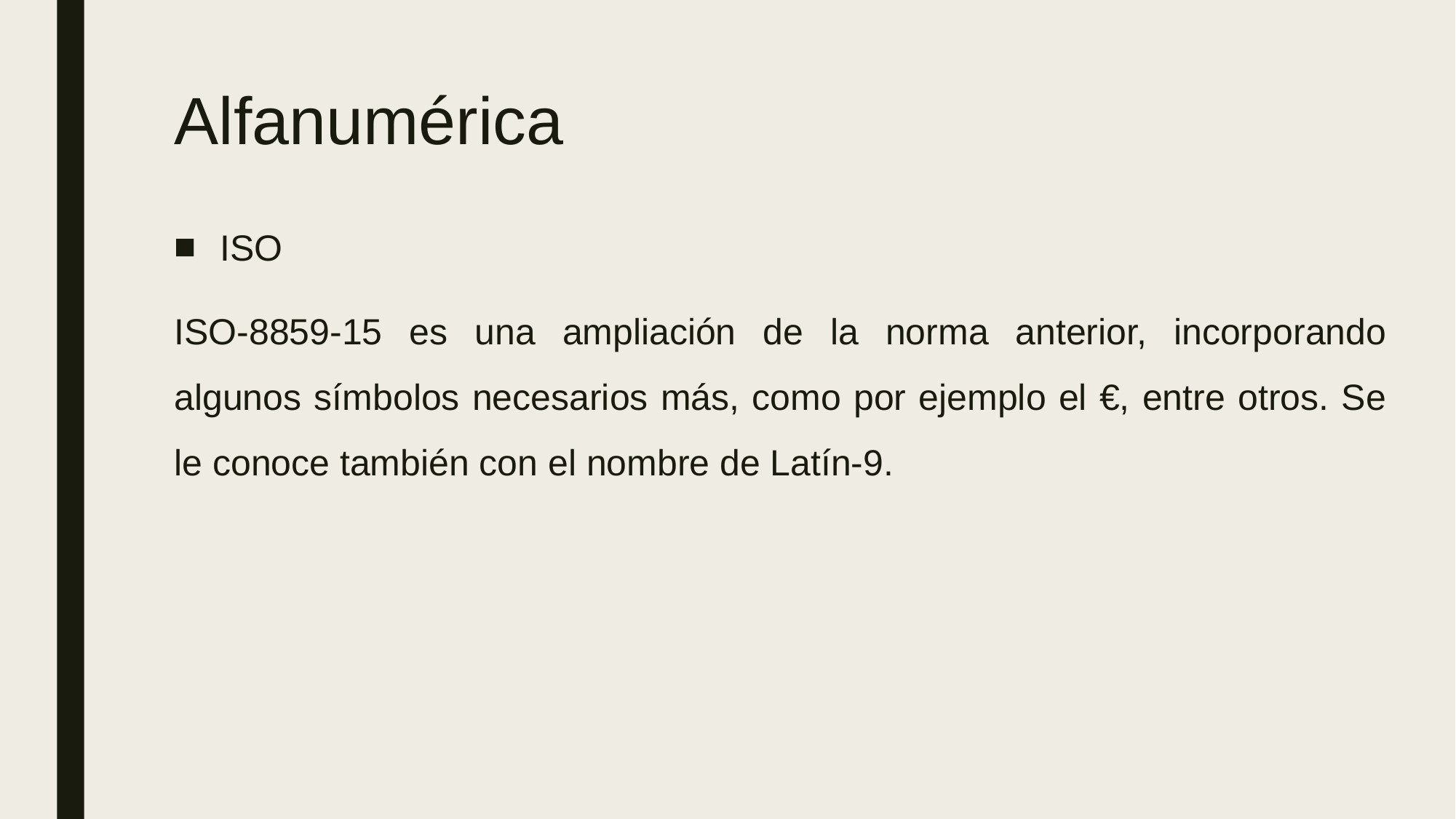

Alfanumérica
ISO
ISO-8859-15 es una ampliación de la norma anterior, incorporando algunos símbolos necesarios más, como por ejemplo el €, entre otros. Se le conoce también con el nombre de Latín-9.